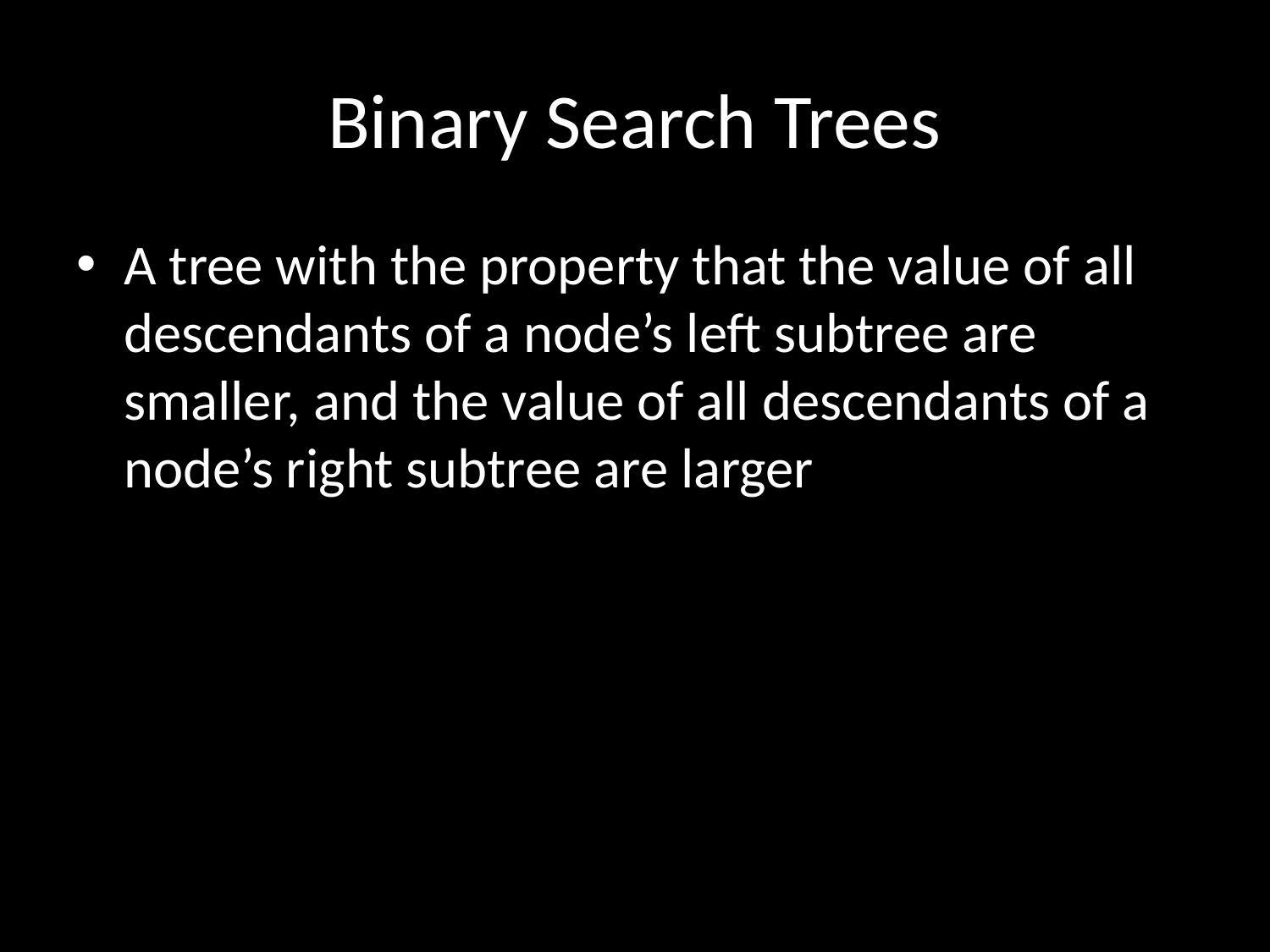

# Binary Search Trees
A tree with the property that the value of all descendants of a node’s left subtree are smaller, and the value of all descendants of a node’s right subtree are larger